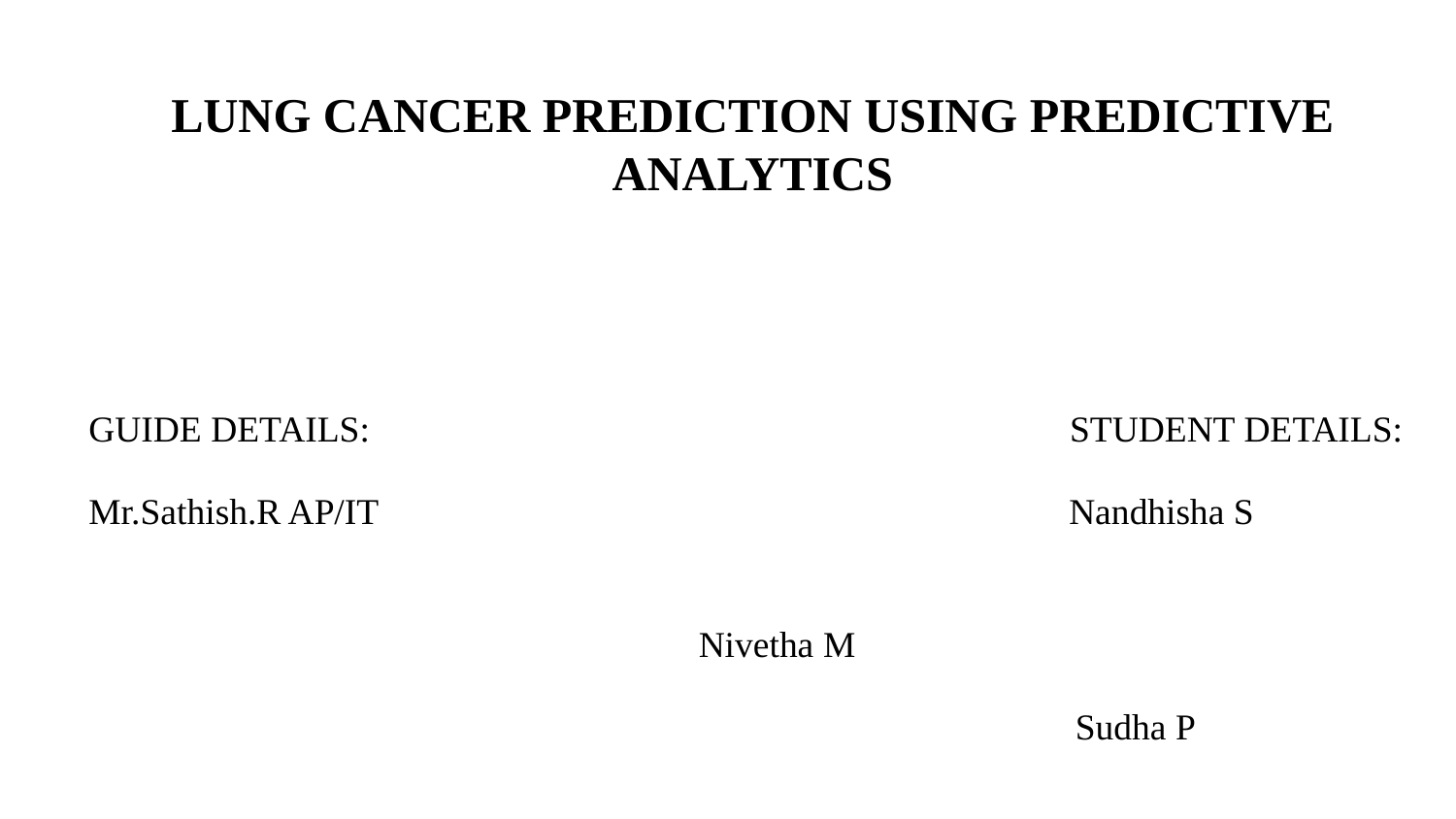

LUNG CANCER PREDICTION USING PREDICTIVE ANALYTICS

GUIDE DETAILS:                                                                            STUDENT DETAILS:
Mr.Sathish.R AP/IT                                                                           Nandhisha S
 													   Nivetha M
                                                                                                           Sudha P

#